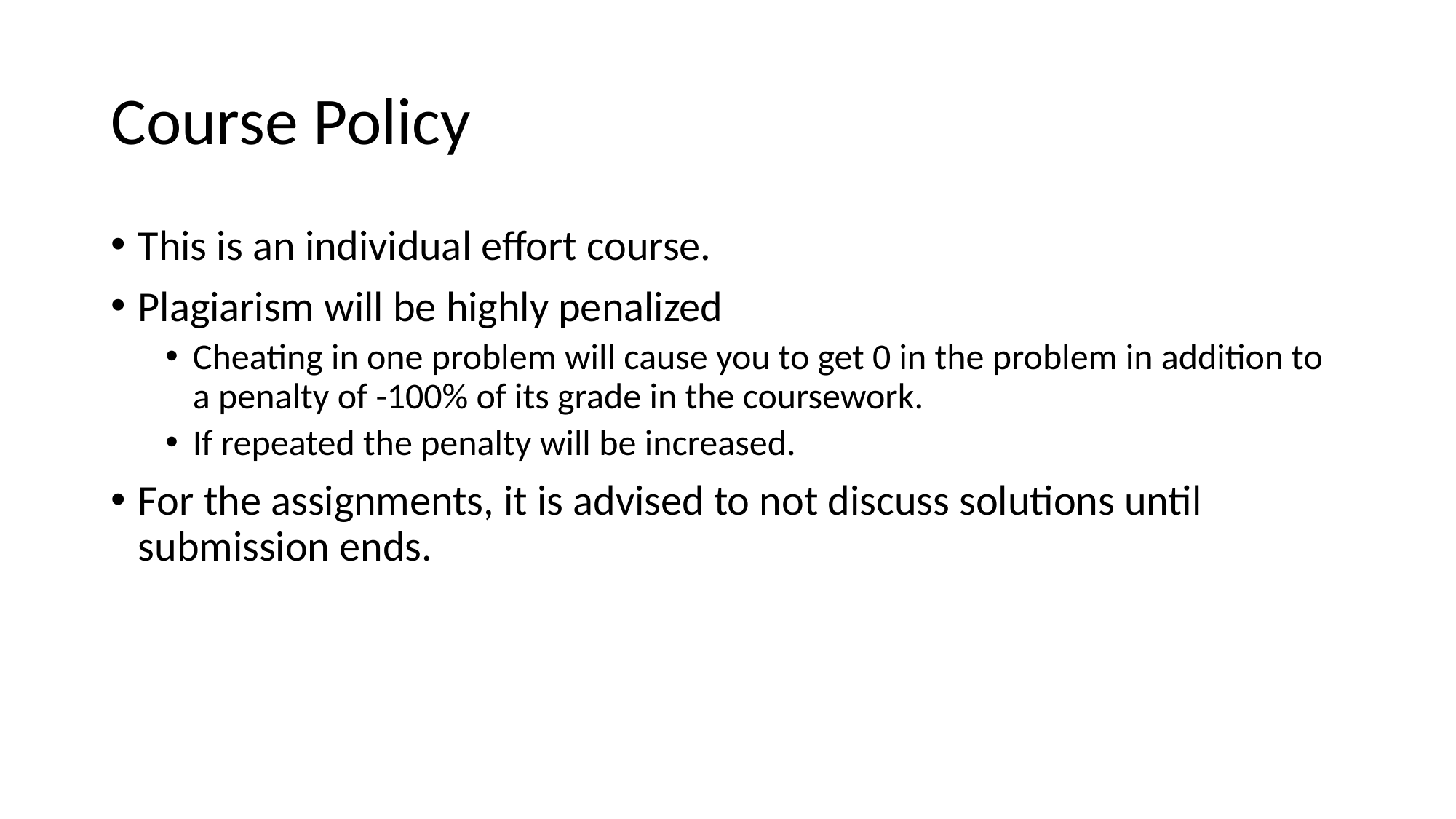

# Course Policy
This is an individual effort course.
Plagiarism will be highly penalized
Cheating in one problem will cause you to get 0 in the problem in addition to a penalty of -100% of its grade in the coursework.
If repeated the penalty will be increased.
For the assignments, it is advised to not discuss solutions until submission ends.